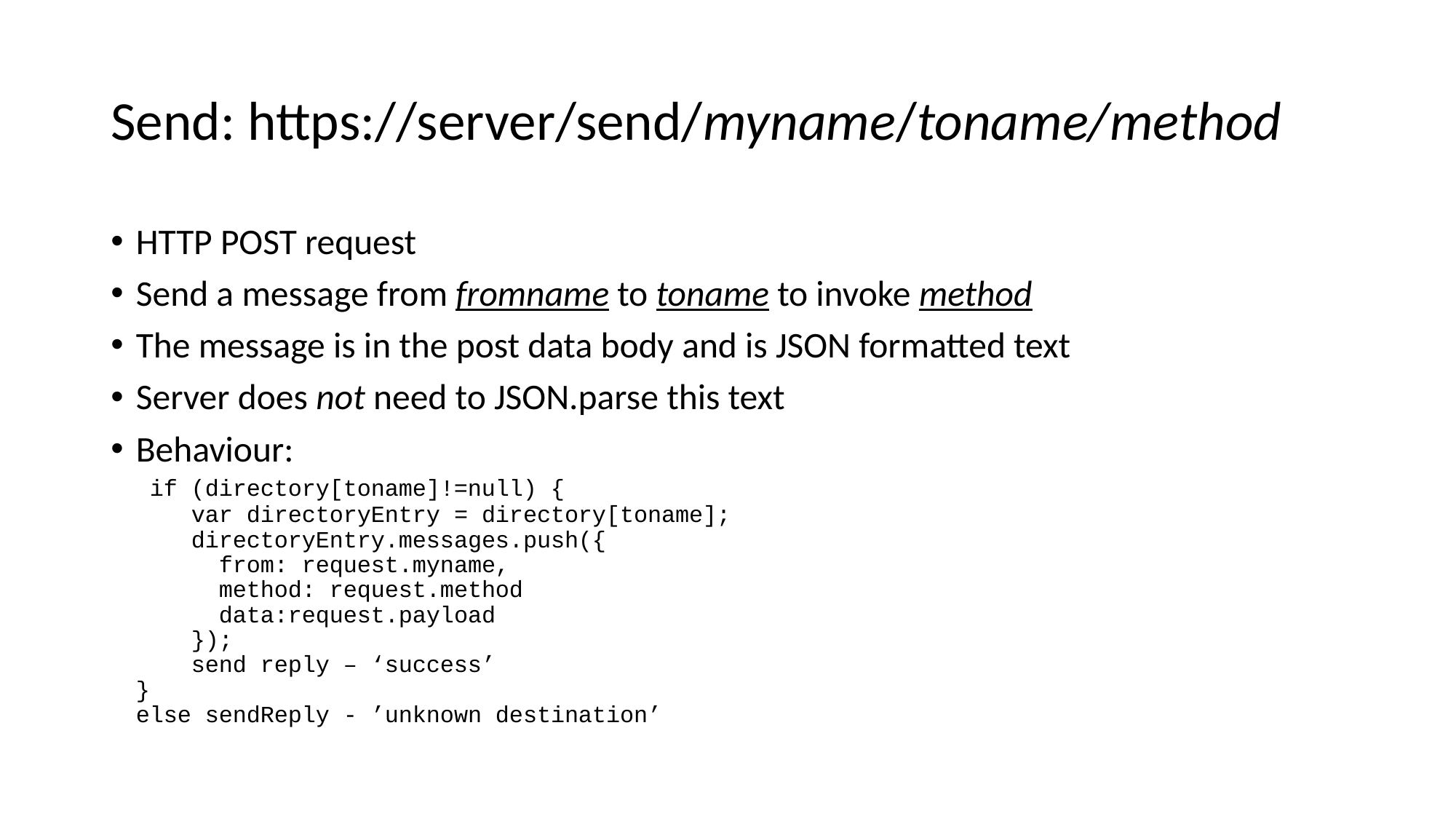

# Send: https://server/send/myname/toname/method
HTTP POST request
Send a message from fromname to toname to invoke method
The message is in the post data body and is JSON formatted text
Server does not need to JSON.parse this text
Behaviour:
  if (directory[toname]!=null) {
    var directoryEntry = directory[toname];
    directoryEntry.messages.push({
      from: request.myname,
      method: request.method
      data:request.payload
    });
    send reply – ‘success’
}
else sendReply - ’unknown destination’